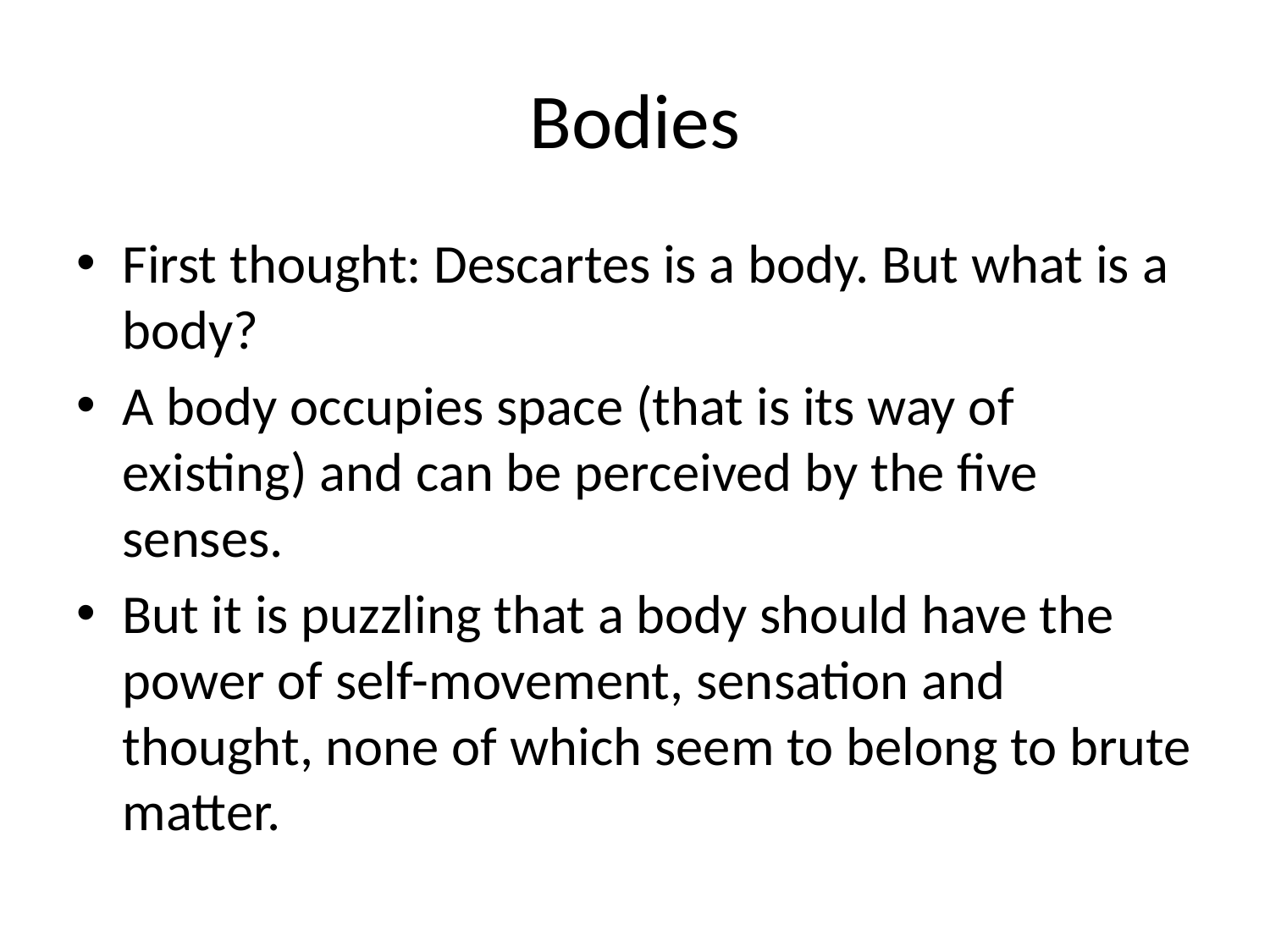

# Bodies
First thought: Descartes is a body. But what is a body?
A body occupies space (that is its way of existing) and can be perceived by the five senses.
But it is puzzling that a body should have the power of self-movement, sensation and thought, none of which seem to belong to brute matter.